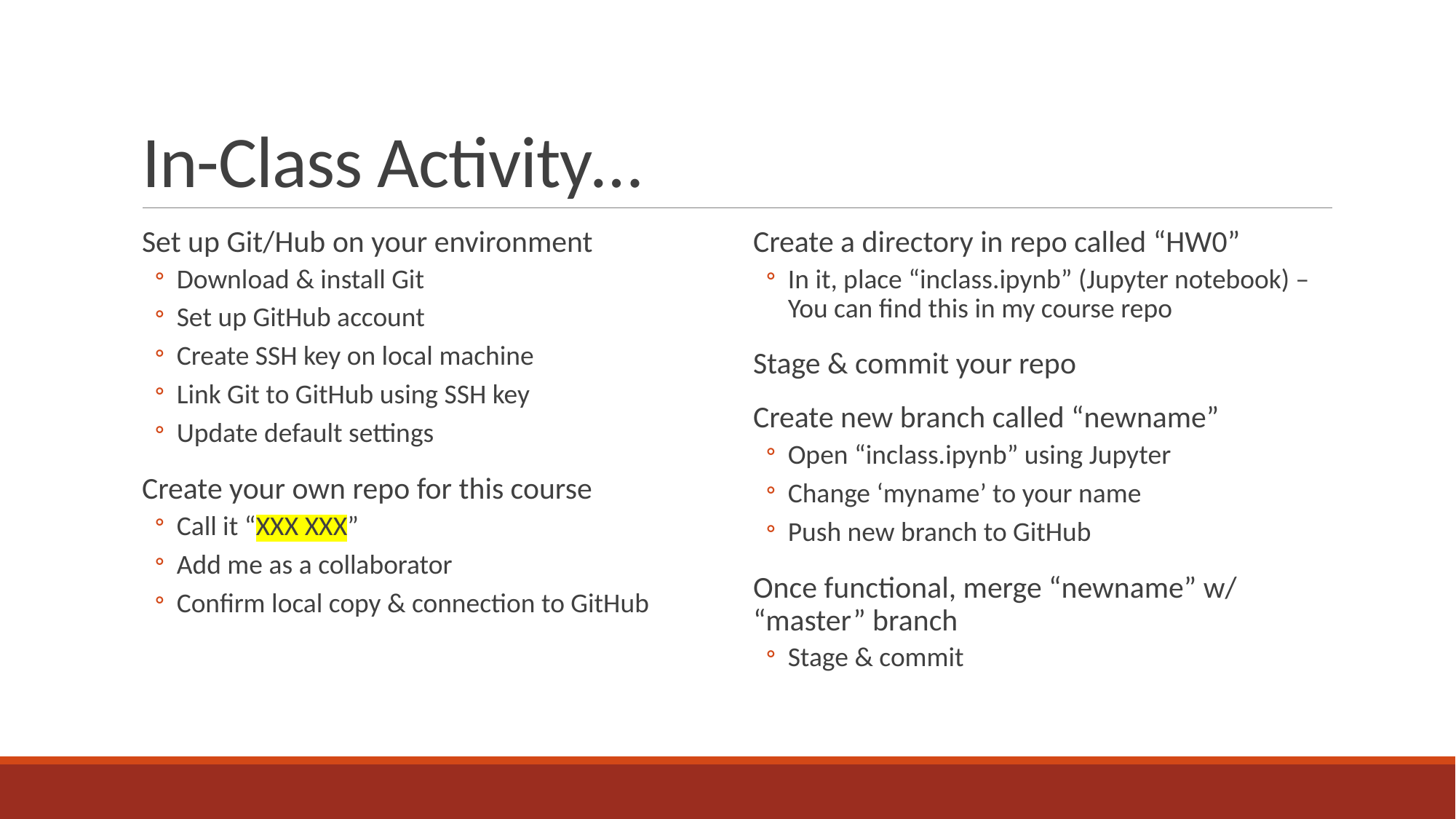

# In-Class Activity…
Set up Git/Hub on your environment
Download & install Git
Set up GitHub account
Create SSH key on local machine
Link Git to GitHub using SSH key
Update default settings
Create your own repo for this course
Call it “XXX XXX”
Add me as a collaborator
Confirm local copy & connection to GitHub
Create a directory in repo called “HW0”
In it, place “inclass.ipynb” (Jupyter notebook) – You can find this in my course repo
Stage & commit your repo
Create new branch called “newname”
Open “inclass.ipynb” using Jupyter
Change ‘myname’ to your name
Push new branch to GitHub
Once functional, merge “newname” w/ “master” branch
Stage & commit